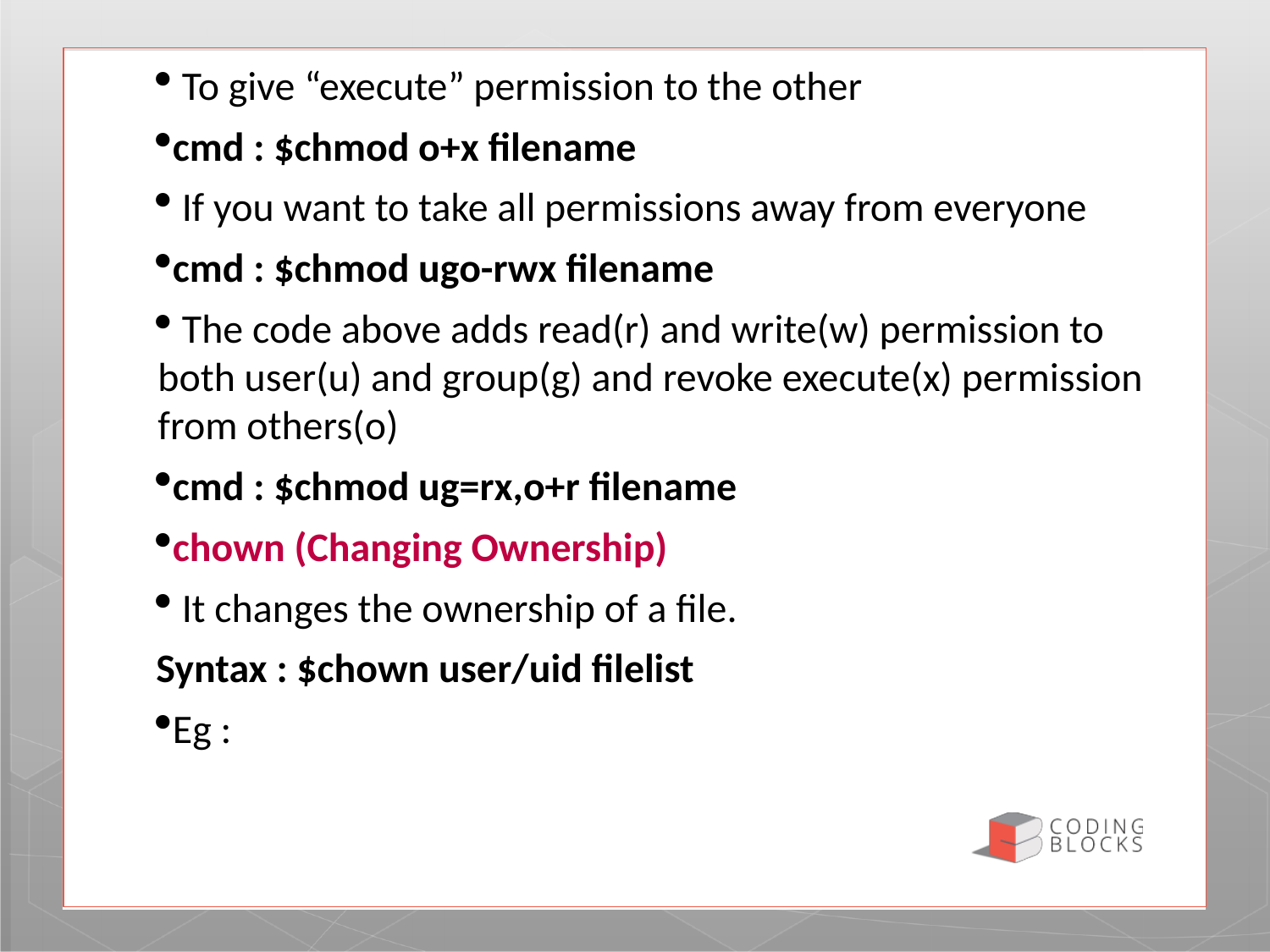

To give “execute” permission to the other
cmd : $chmod o+x filename
 If you want to take all permissions away from everyone
cmd : $chmod ugo-rwx filename
 The code above adds read(r) and write(w) permission to both user(u) and group(g) and revoke execute(x) permission from others(o)
cmd : $chmod ug=rx,o+r filename
chown (Changing Ownership)
 It changes the ownership of a file.
Syntax : $chown user/uid filelist
Eg :